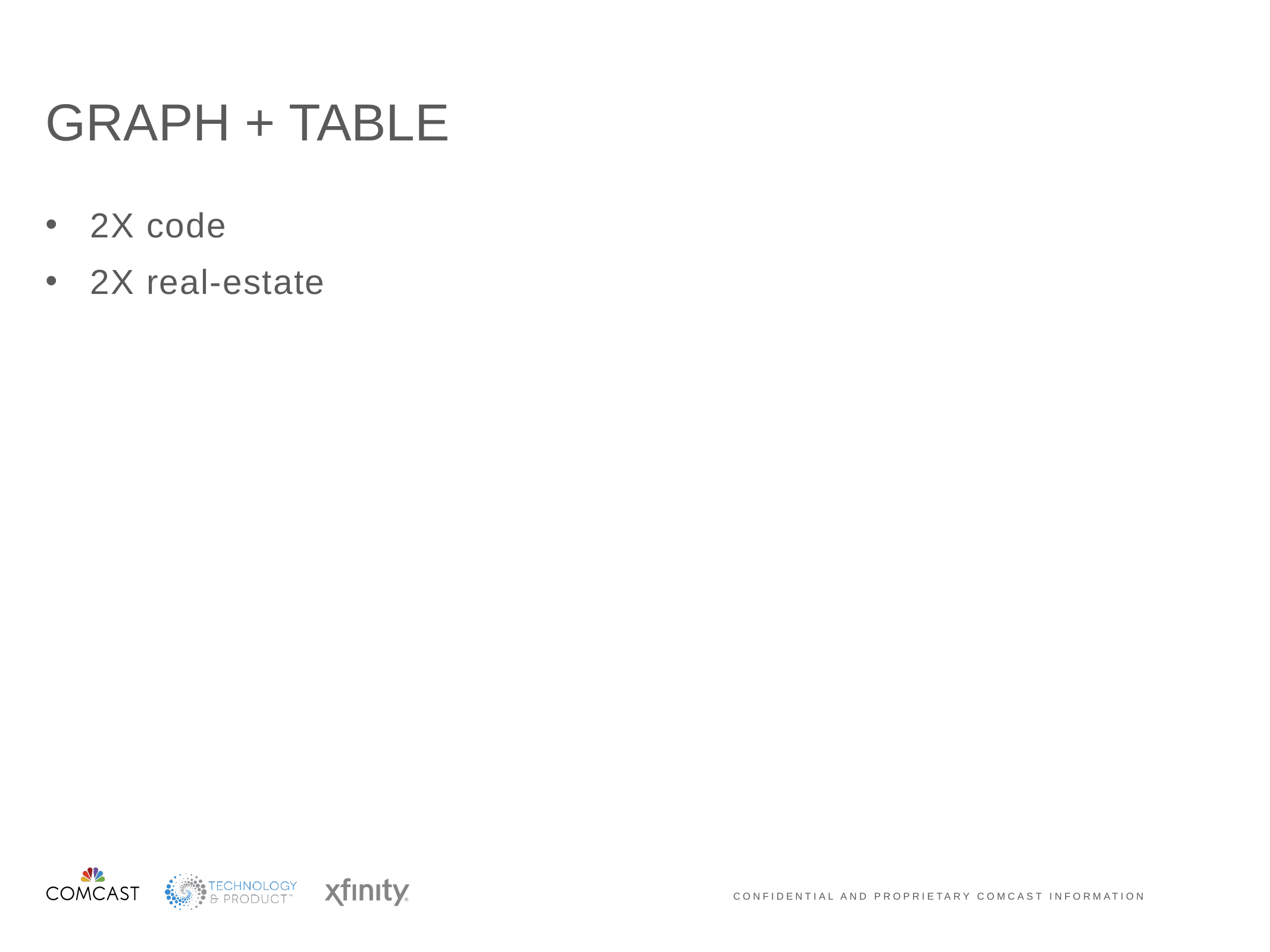

# GRAPH + TABLE
2X code
2X real-estate